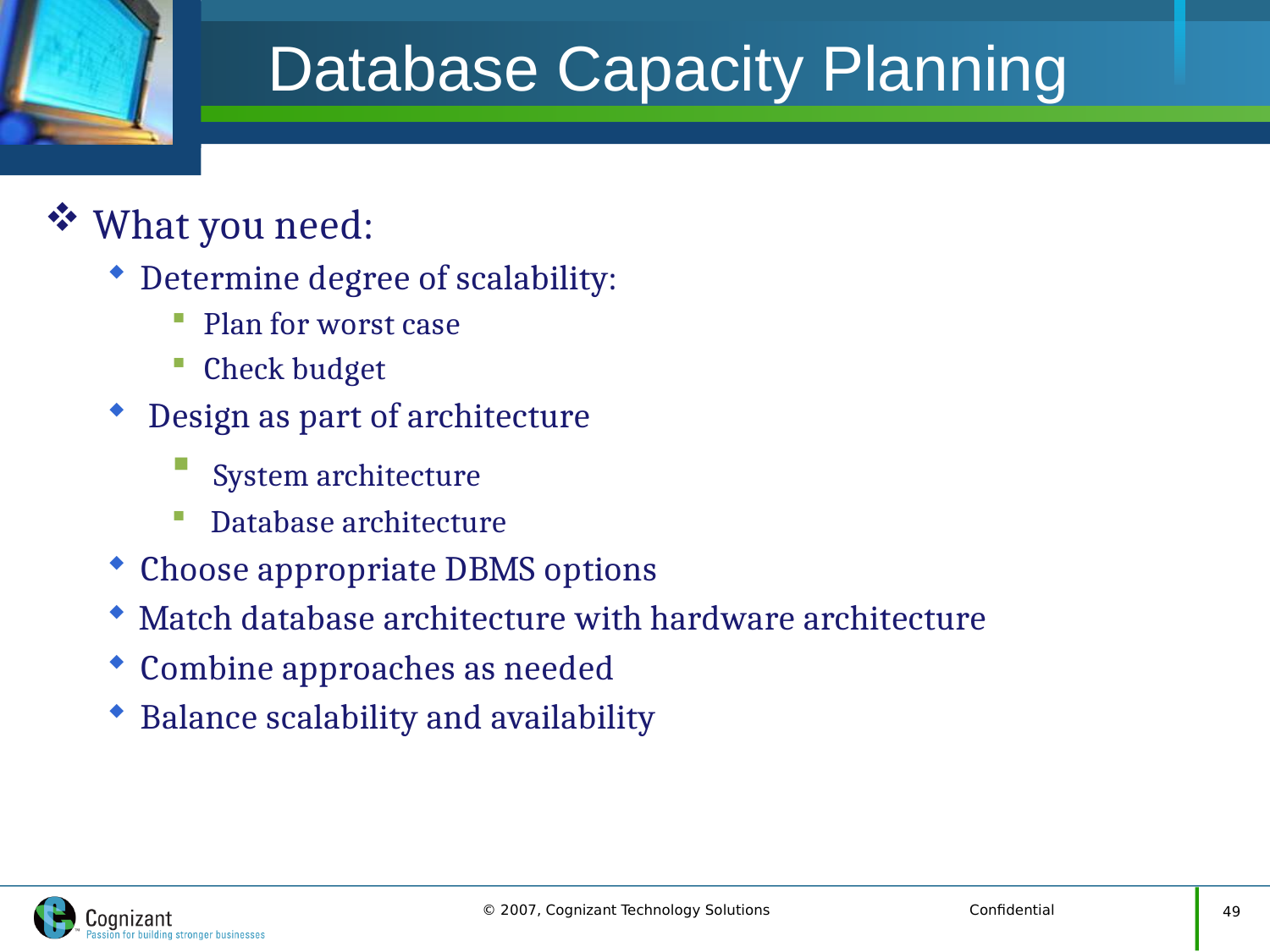

# Database Capacity Planning
What you need:
Determine degree of scalability:
Plan for worst case
Check budget
 Design as part of architecture
 System architecture
 Database architecture
Choose appropriate DBMS options
Match database architecture with hardware architecture
Combine approaches as needed
Balance scalability and availability

49